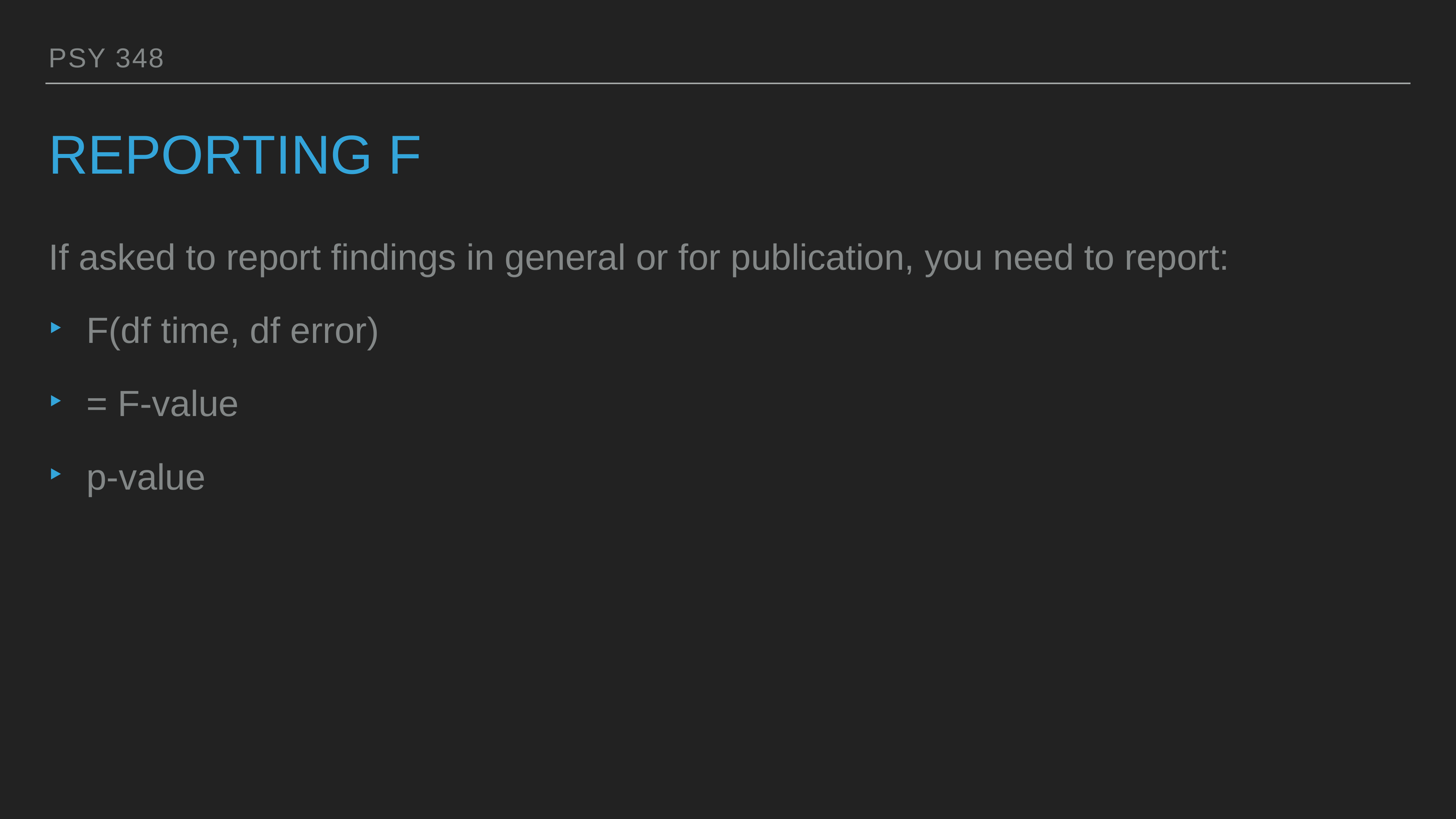

PSY 348
# Reporting F
If asked to report findings in general or for publication, you need to report:
F(df time, df error)
= F-value
p-value